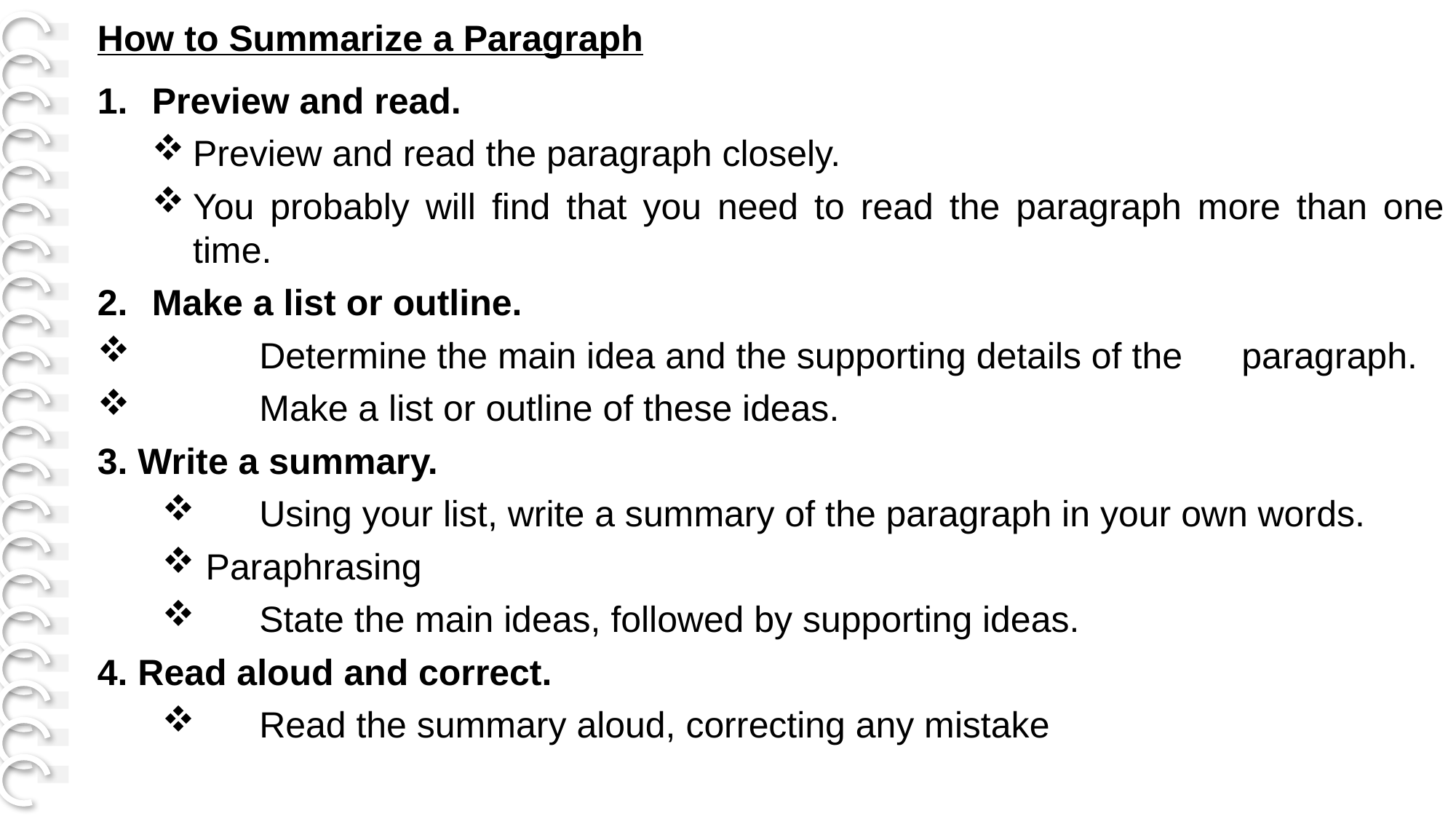

How to Summarize a Paragraph
Preview and read.
Preview and read the paragraph closely.
You probably will find that you need to read the paragraph more than one time.
Make a list or outline.
	Determine the main idea and the supporting details of the 	paragraph.
	Make a list or outline of these ideas.
3. Write a summary.
	Using your list, write a summary of the paragraph in your own words.
 Paraphrasing
	State the main ideas, followed by supporting ideas.
4. Read aloud and correct.
	Read the summary aloud, correcting any mistake